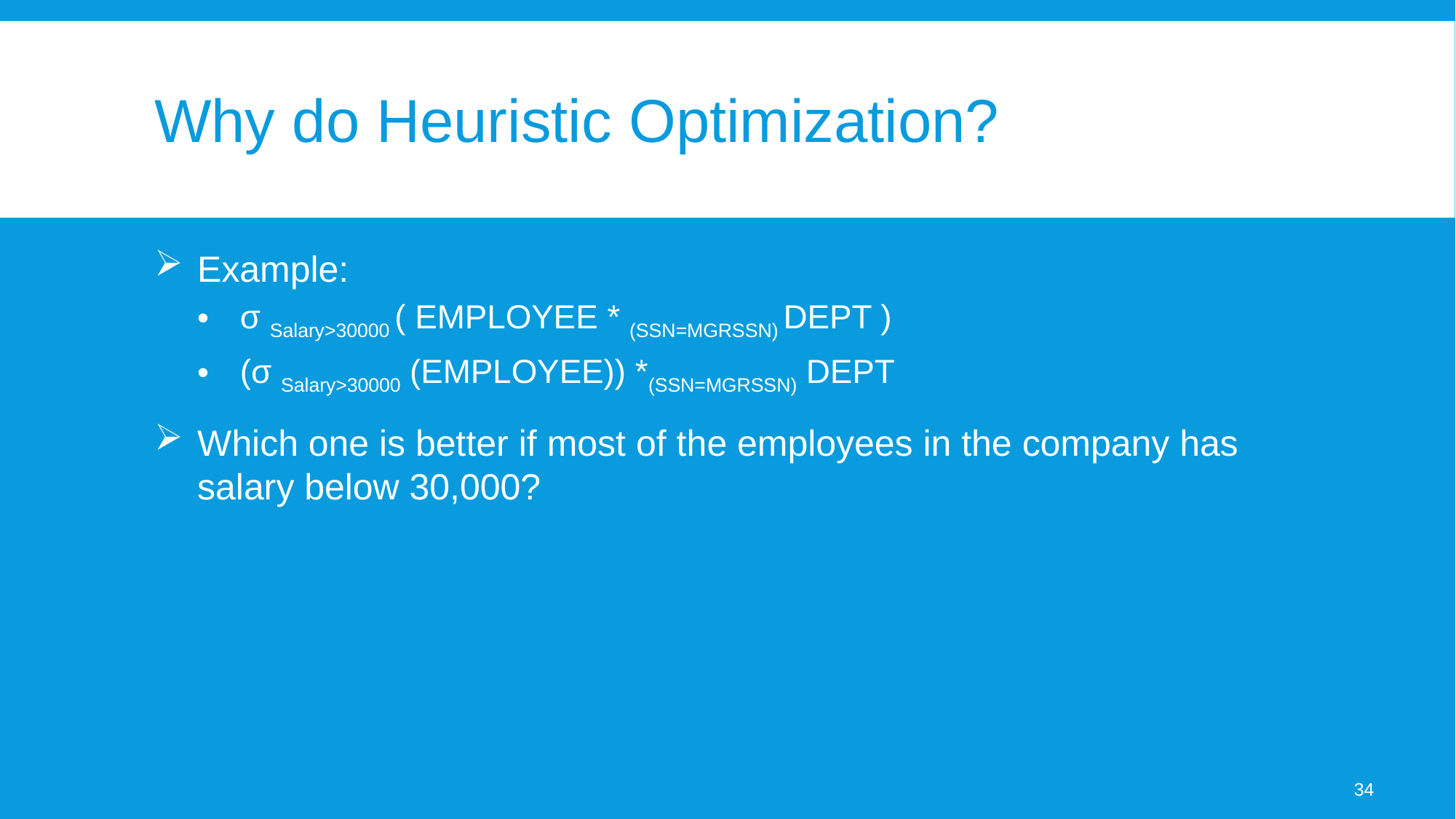

# Why do Heuristic Optimization?
Example:
σ Salary>30000 ( EMPLOYEE * (SSN=MGRSSN) DEPT )
(σ Salary>30000 (EMPLOYEE)) *(SSN=MGRSSN) DEPT
Which one is better if most of the employees in the company has salary below 30,000?

34